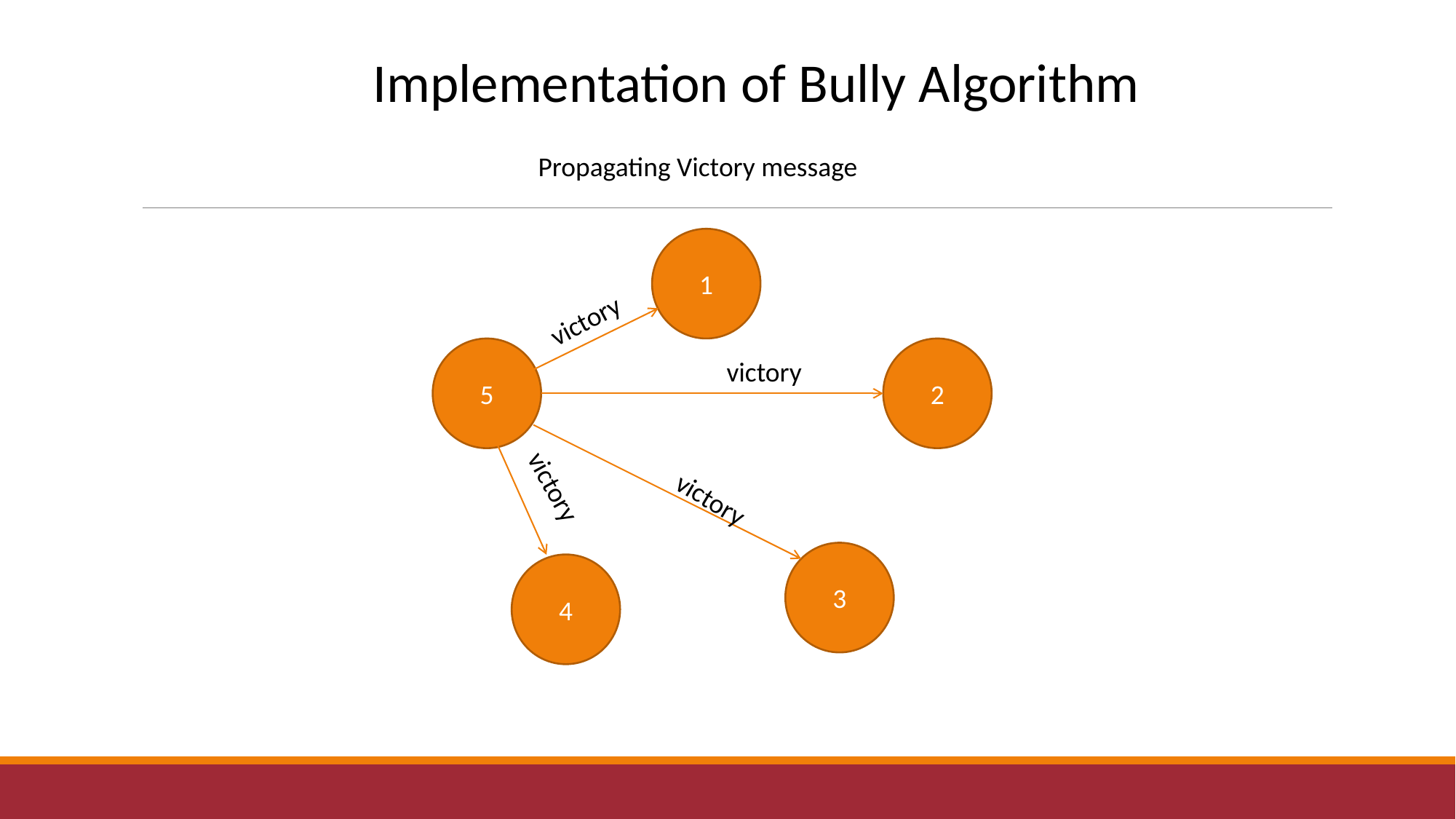

Implementation of Bully Algorithm
Propagating Victory message
1
victory
5
2
victory
victory
victory
3
4